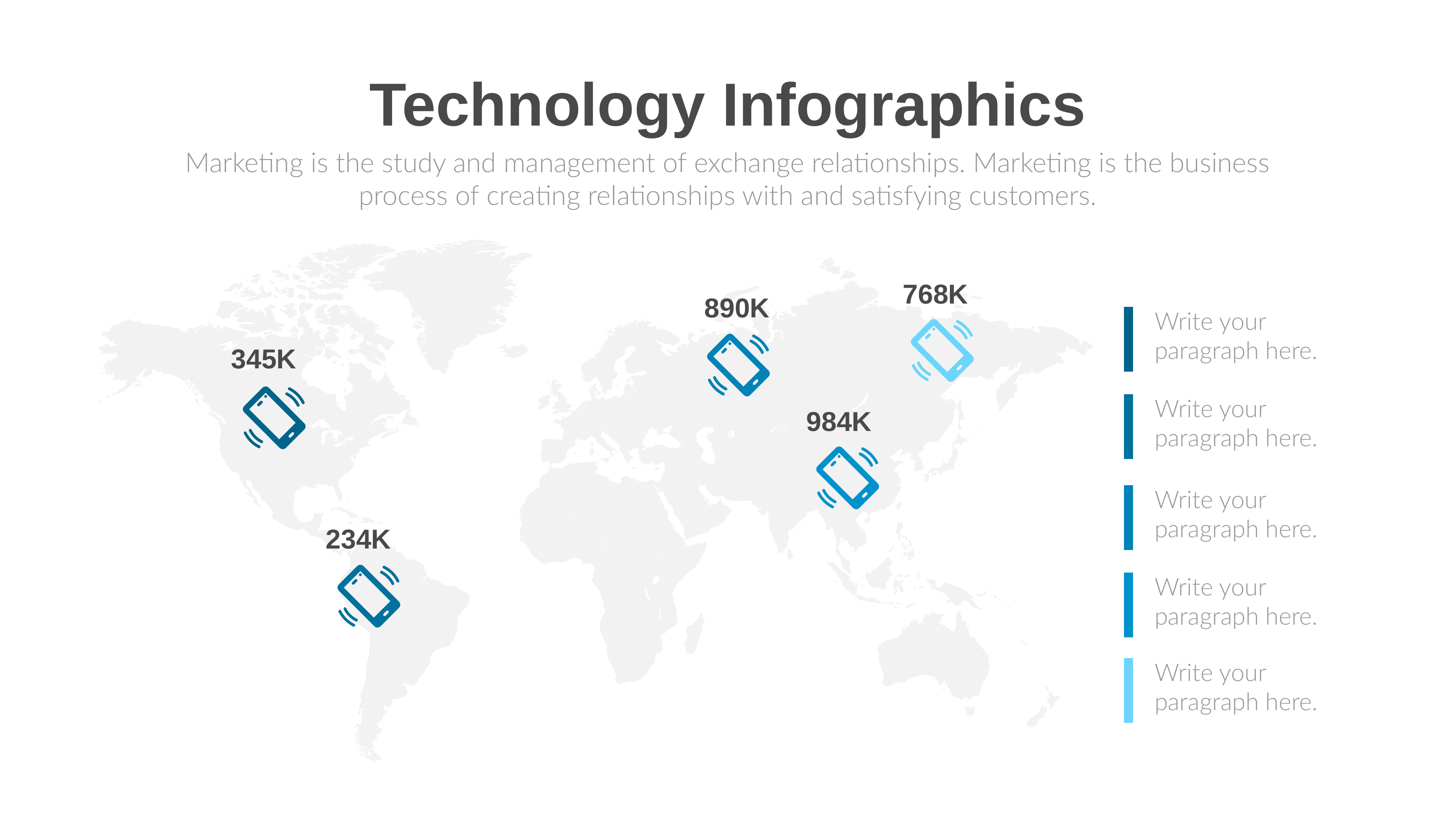

Technology Infographics
Marketing is the study and management of exchange relationships. Marketing is the business process of creating relationships with and satisfying customers.

768K

890K

Write your paragraph here.

345K

Write your paragraph here.

984K

Write your paragraph here.

234K

Write your paragraph here.

Write your paragraph here.